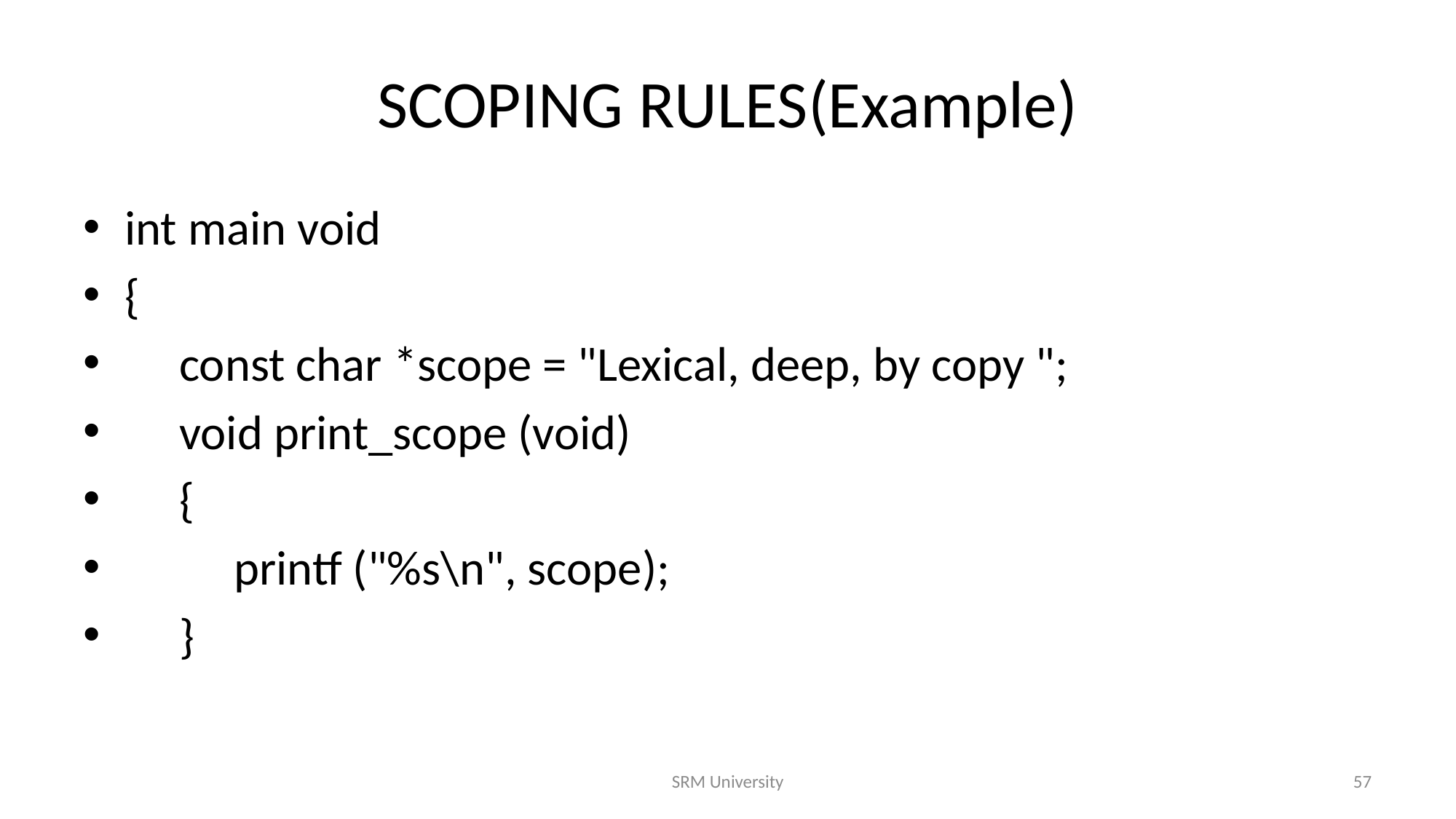

# SCOPING RULES(Example)
int main void
{
     const char *scope = "Lexical, deep, by copy ";
     void print_scope (void)
     {
          printf ("%s\n", scope);
     }
SRM University
57